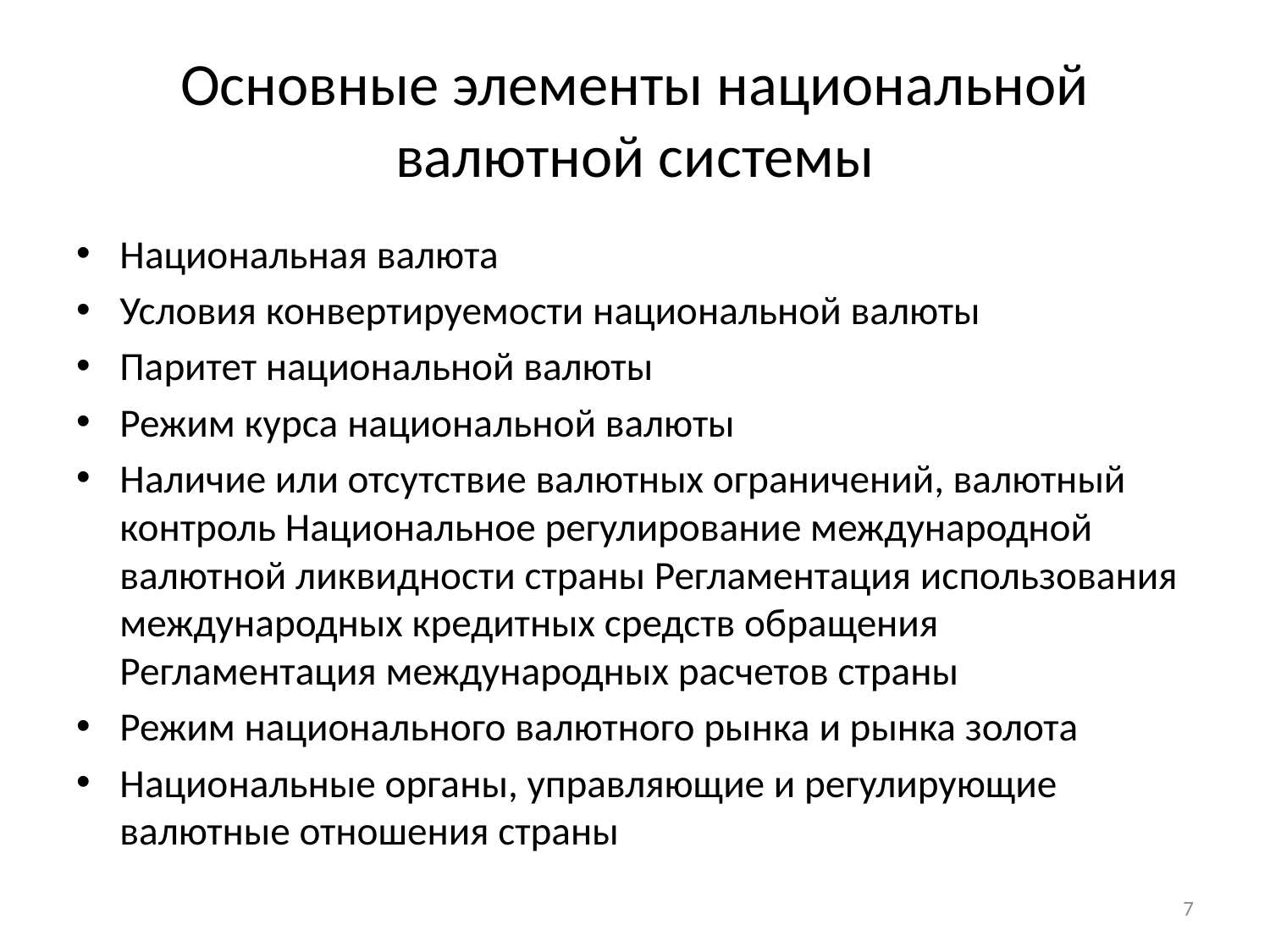

# Основные элементы национальной валютной системы
Национальная валюта
Условия конвертируемости национальной валюты
Паритет национальной валюты
Режим курса национальной валюты
Наличие или отсутствие валютных ограничений, валютный контроль Национальное регулирование международной валютной ликвидности страны Регламентация использования международных кредитных средств обращения Регламентация международных расчетов страны
Режим национального валютного рынка и рынка золота
Национальные органы, управляющие и регулирующие валютные отношения страны

7